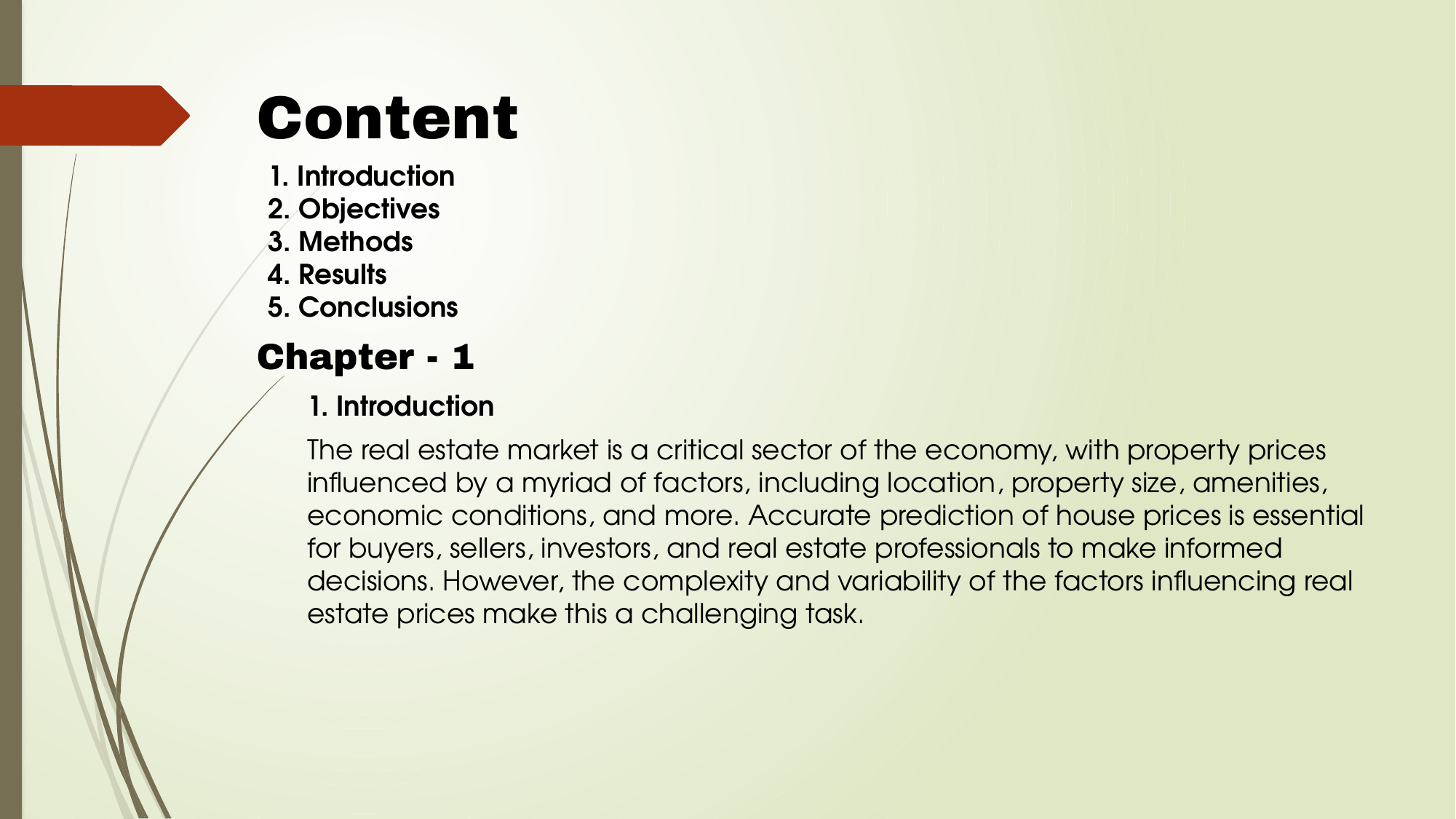

Content
1. Introduction
2. Objectives
3. Methods
4. Results
5. Conclusions
Chapter - 1
1. Introduction
The real estate market is a critical sector of the economy, with property prices influenced by a myriad of factors, including location, property size, amenities, economic conditions, and more. Accurate prediction of house prices is essential for buyers, sellers, investors, and real estate professionals to make informed decisions. However, the complexity and variability of the factors influencing real estate prices make this a challenging task.